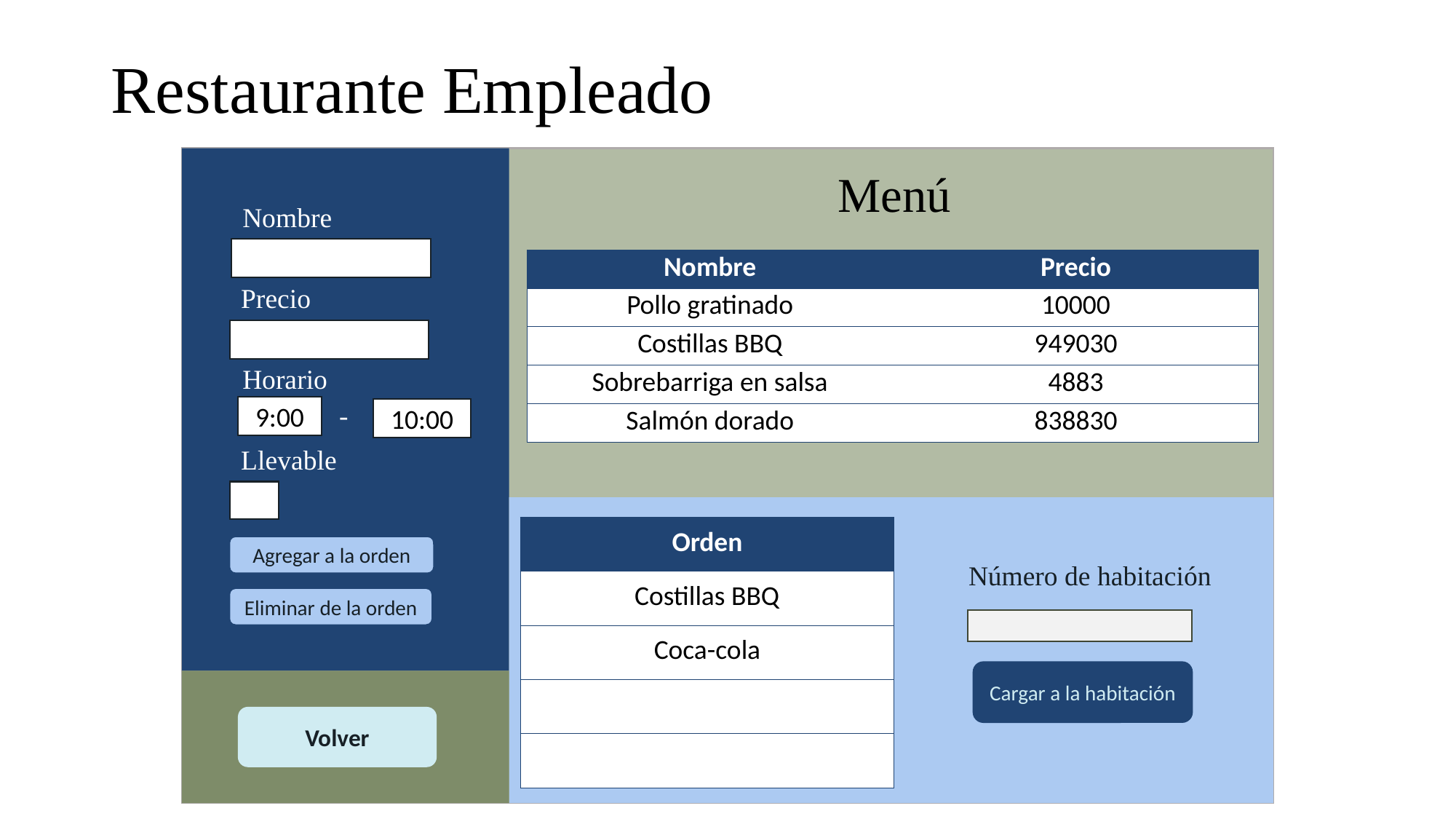

# Restaurante Empleado
Menú

Nombre

| Nombre | Precio |
| --- | --- |
| Pollo gratinado | 10000 |
| Costillas BBQ | 949030 |
| Sobrebarriga en salsa | 4883 |
| Salmón dorado | 838830 |
Precio

Horario
-
9:00
10:00
Llevable

| Orden |
| --- |
| Costillas BBQ |
| Coca-cola |
|  |
|  |
Agregar a la orden
Número de habitación
Eliminar de la orden

Cargar a la habitación

Volver